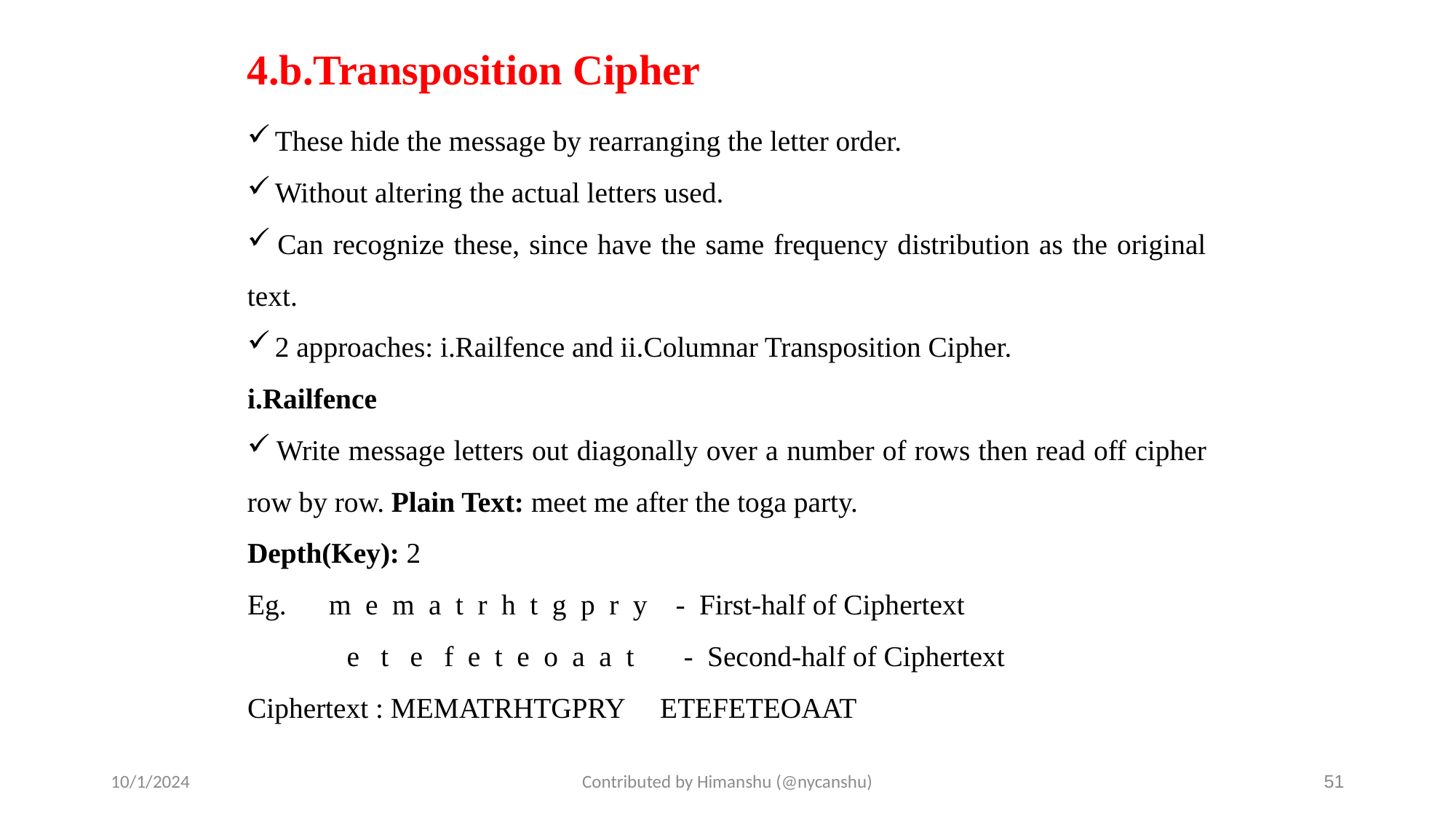

# 4.b.Transposition Cipher
 These hide the message by rearranging the letter order.
 Without altering the actual letters used.
 Can recognize these, since have the same frequency distribution as the original text.
 2 approaches: i.Railfence and ii.Columnar Transposition Cipher.
i.Railfence
 Write message letters out diagonally over a number of rows then read off cipher row by row. Plain Text: meet me after the toga party.
Depth(Key): 2
Eg.      m  e  m  a  t  r  h  t  g  p  r  y    -  First-half of Ciphertext
              e   t   e   f  e  t  e  o  a  a  t       -  Second-half of Ciphertext
Ciphertext : MEMATRHTGPRY     ETEFETEOAAT
10/1/2024
Contributed by Himanshu (@nycanshu)
51